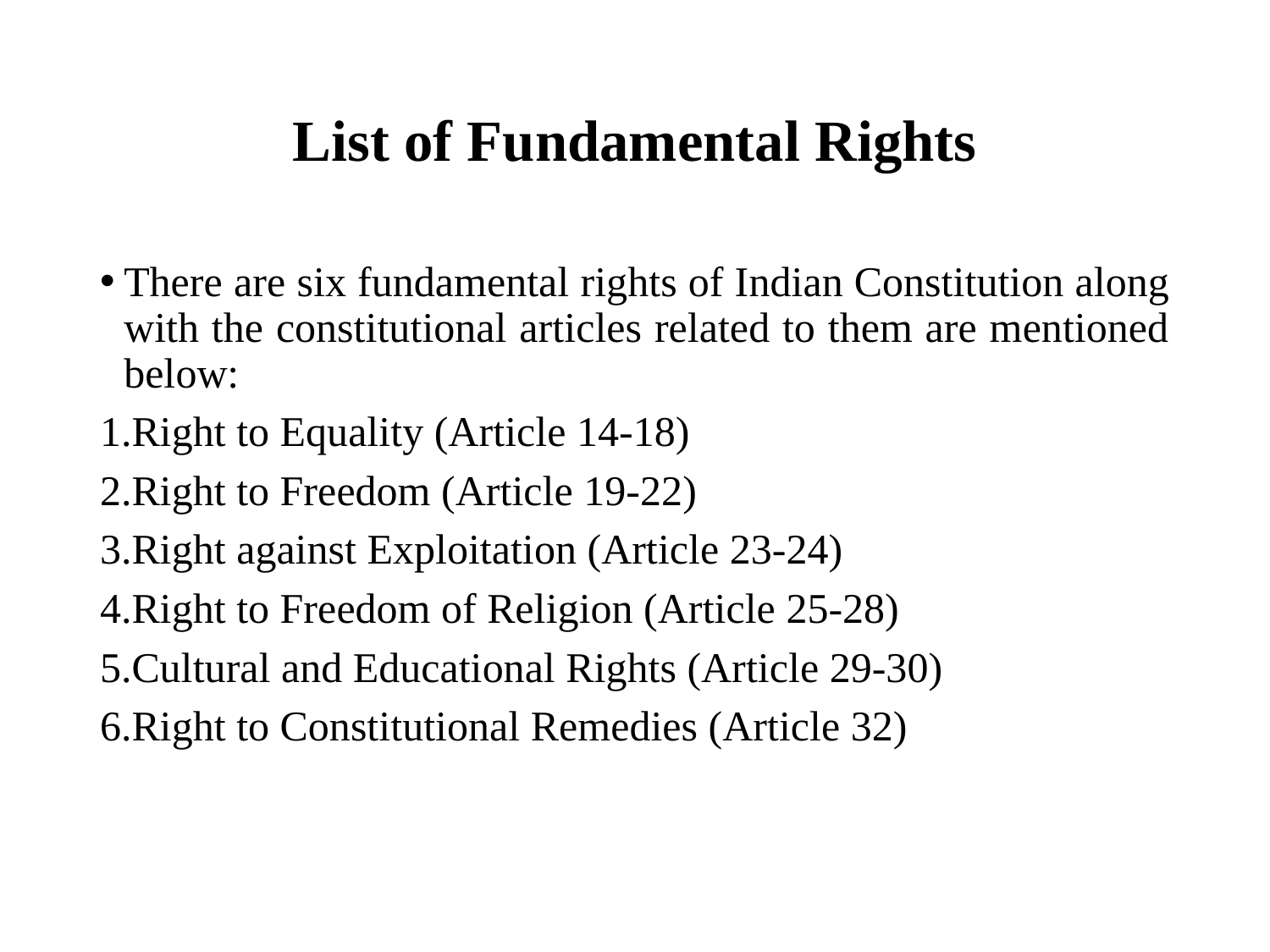

# List of Fundamental Rights
There are six fundamental rights of Indian Constitution along with the constitutional articles related to them are mentioned below:
Right to Equality (Article 14-18)
Right to Freedom (Article 19-22)
Right against Exploitation (Article 23-24)
Right to Freedom of Religion (Article 25-28)
Cultural and Educational Rights (Article 29-30)
Right to Constitutional Remedies (Article 32)